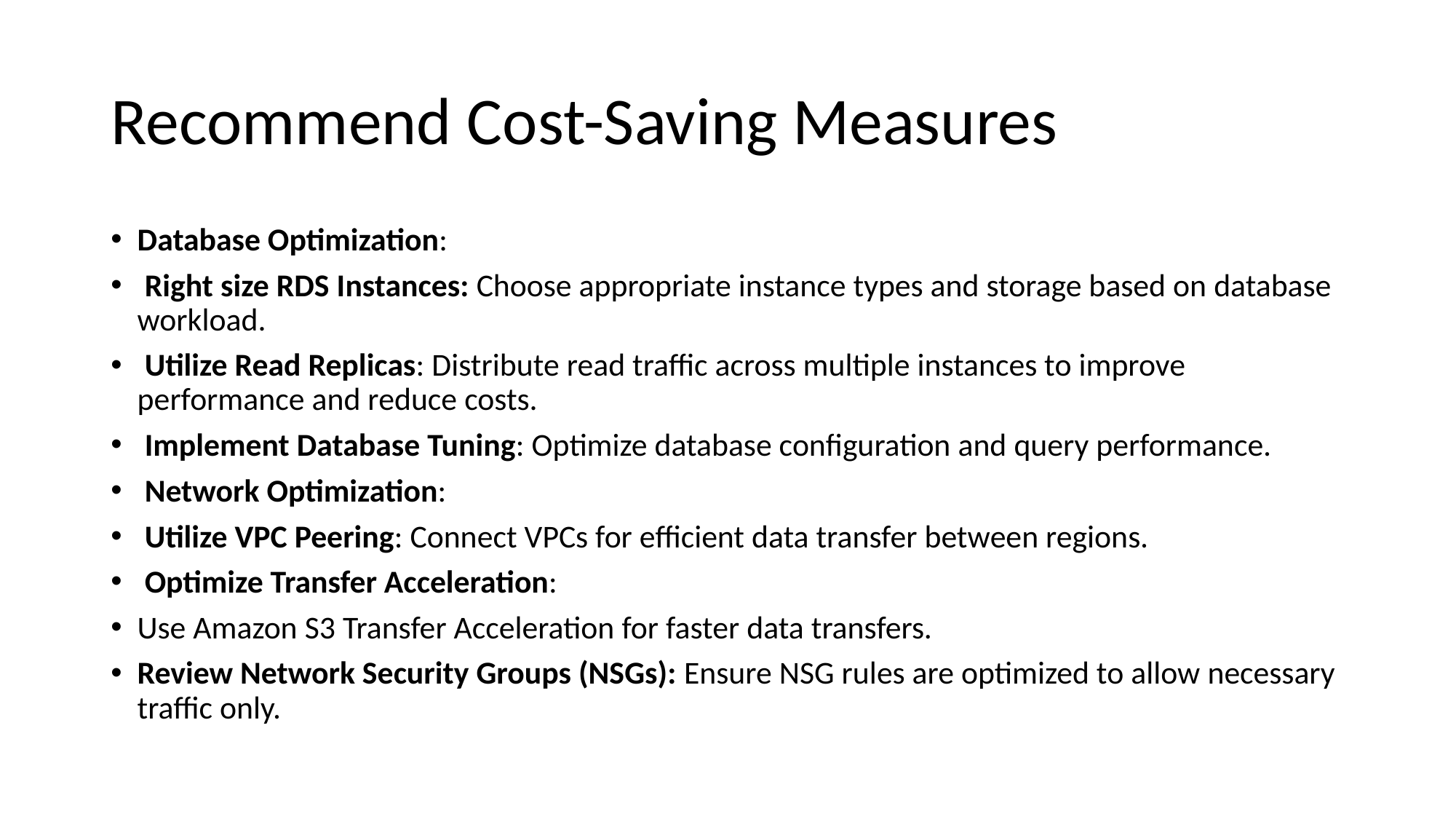

# Recommend Cost-Saving Measures
Database Optimization:
 Right size RDS Instances: Choose appropriate instance types and storage based on database workload.
 Utilize Read Replicas: Distribute read traffic across multiple instances to improve performance and reduce costs.
 Implement Database Tuning: Optimize database configuration and query performance.
 Network Optimization:
 Utilize VPC Peering: Connect VPCs for efficient data transfer between regions.
 Optimize Transfer Acceleration:
Use Amazon S3 Transfer Acceleration for faster data transfers.
Review Network Security Groups (NSGs): Ensure NSG rules are optimized to allow necessary traffic only.